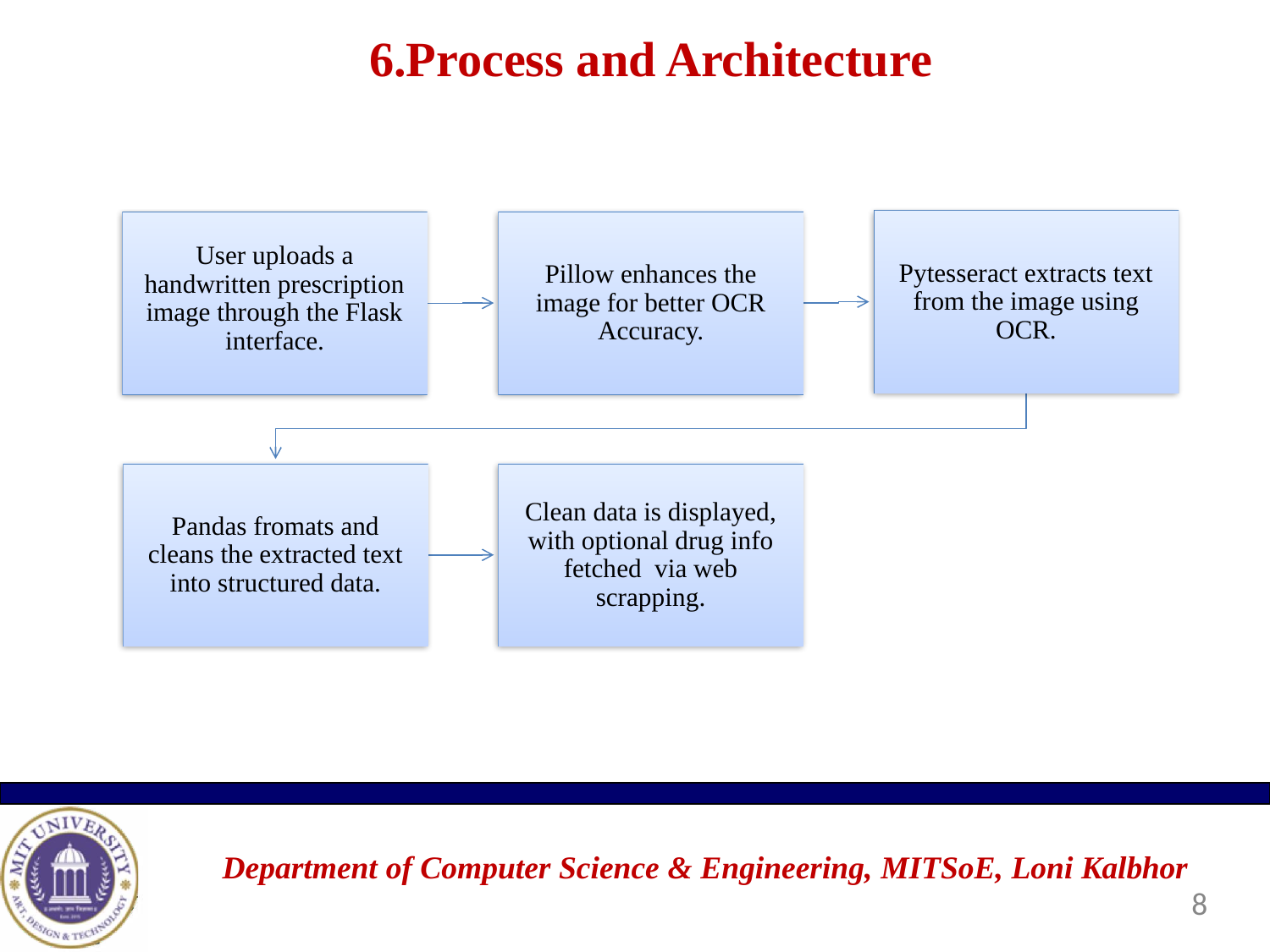

# 6.Process and Architecture

User uploads a handwritten prescription image through the Flask interface.

Pillow enhances the image for better OCR Accuracy.

Pytesseract extracts text from the image using OCR.

Pandas fromats and cleans the extracted text into structured data.
Clean data is displayed, with optional drug info fetched  via web scrapping.
Department of Computer Science & Engineering, MITSoE, Loni Kalbhor
8